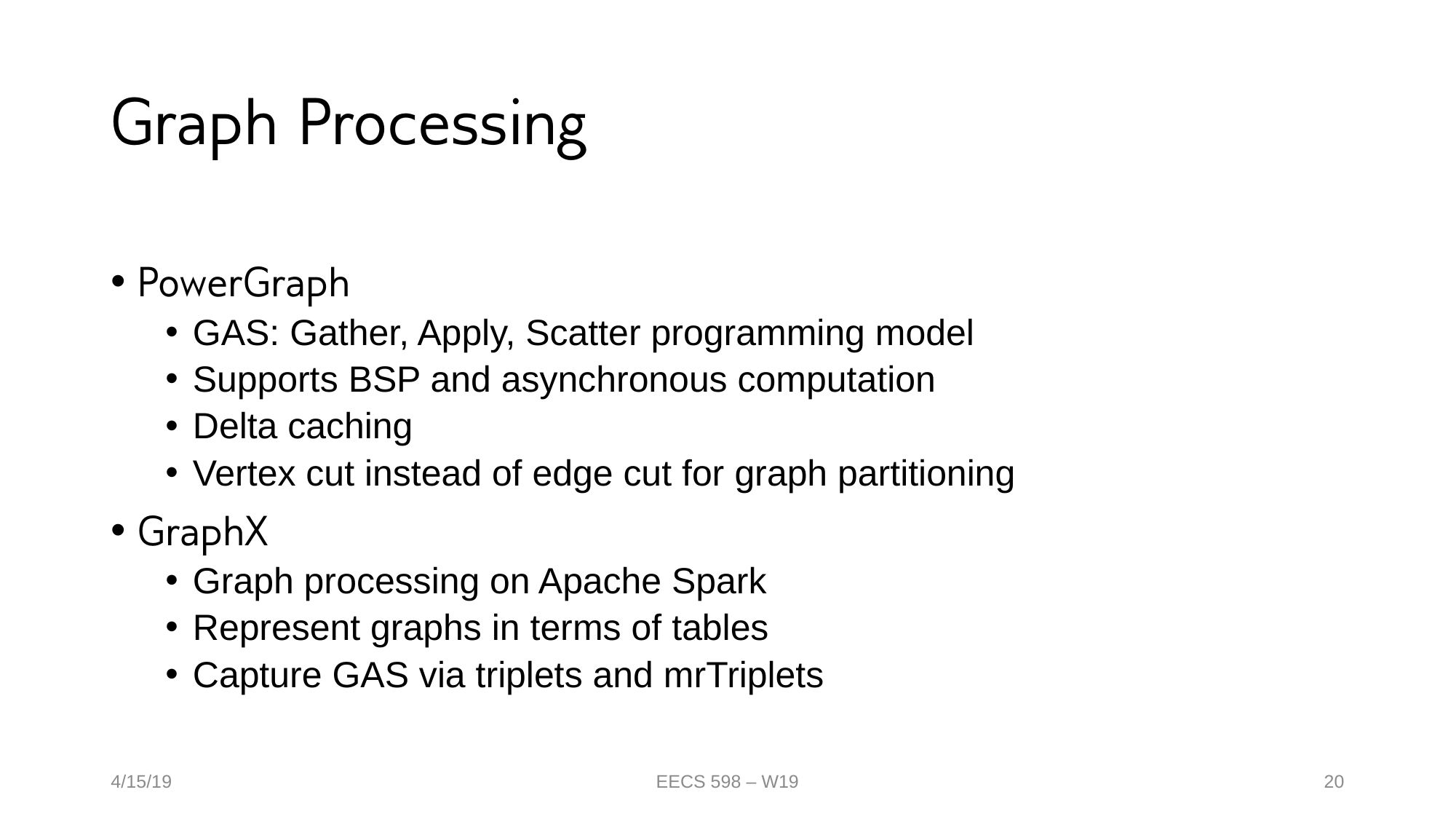

# Graph Processing
PowerGraph
GAS: Gather, Apply, Scatter programming model
Supports BSP and asynchronous computation
Delta caching
Vertex cut instead of edge cut for graph partitioning
GraphX
Graph processing on Apache Spark
Represent graphs in terms of tables
Capture GAS via triplets and mrTriplets
4/15/19
EECS 598 – W19
20